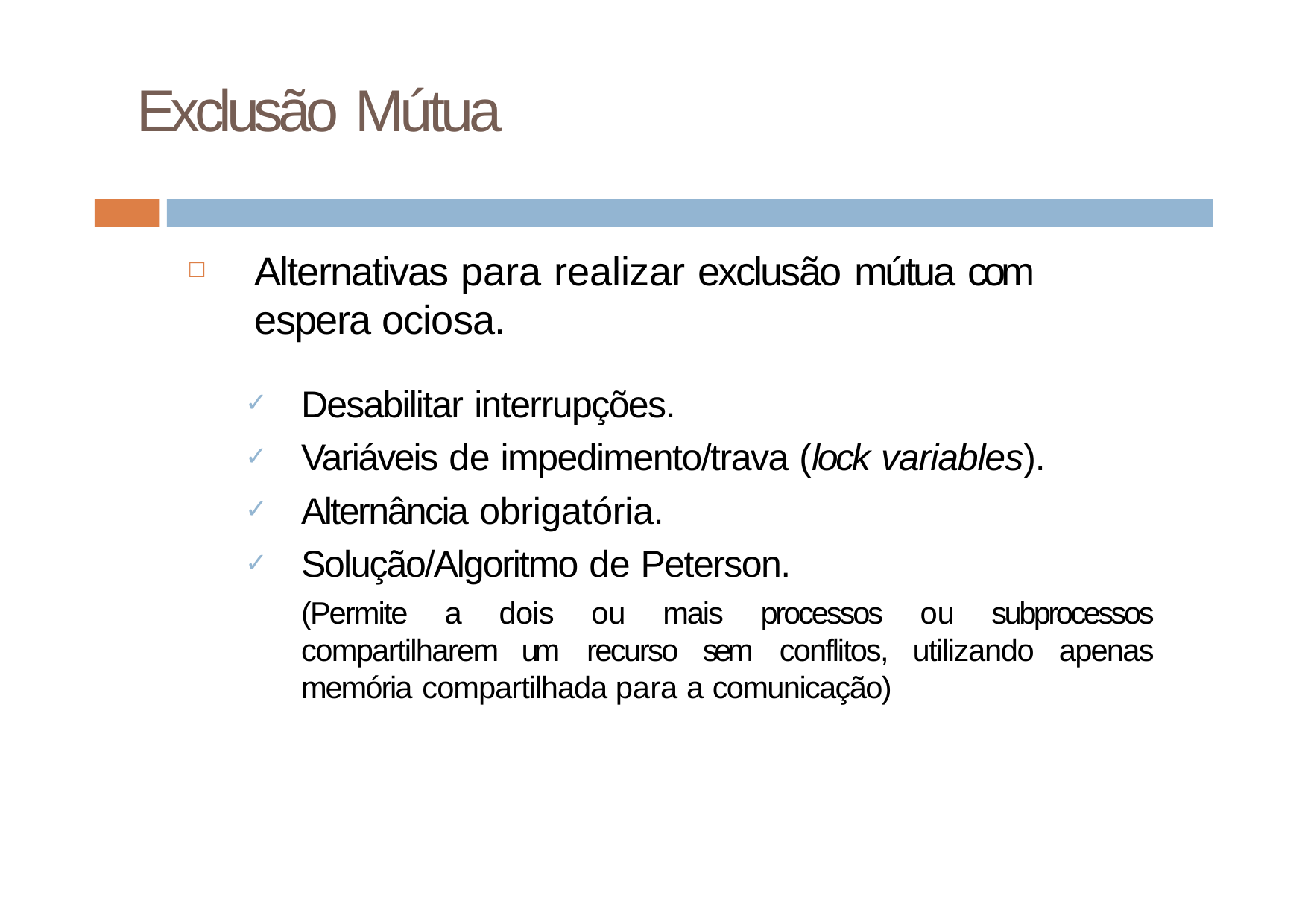

# Exclusão Mútua
Alternativas para realizar exclusão mútua com espera ociosa.
Desabilitar interrupções.
Variáveis de impedimento/trava (lock variables).
Alternância obrigatória.
Solução/Algoritmo de Peterson.
(Permite a dois ou mais processos ou subprocessos compartilharem um recurso sem conflitos, utilizando apenas memória compartilhada para a comunicação)